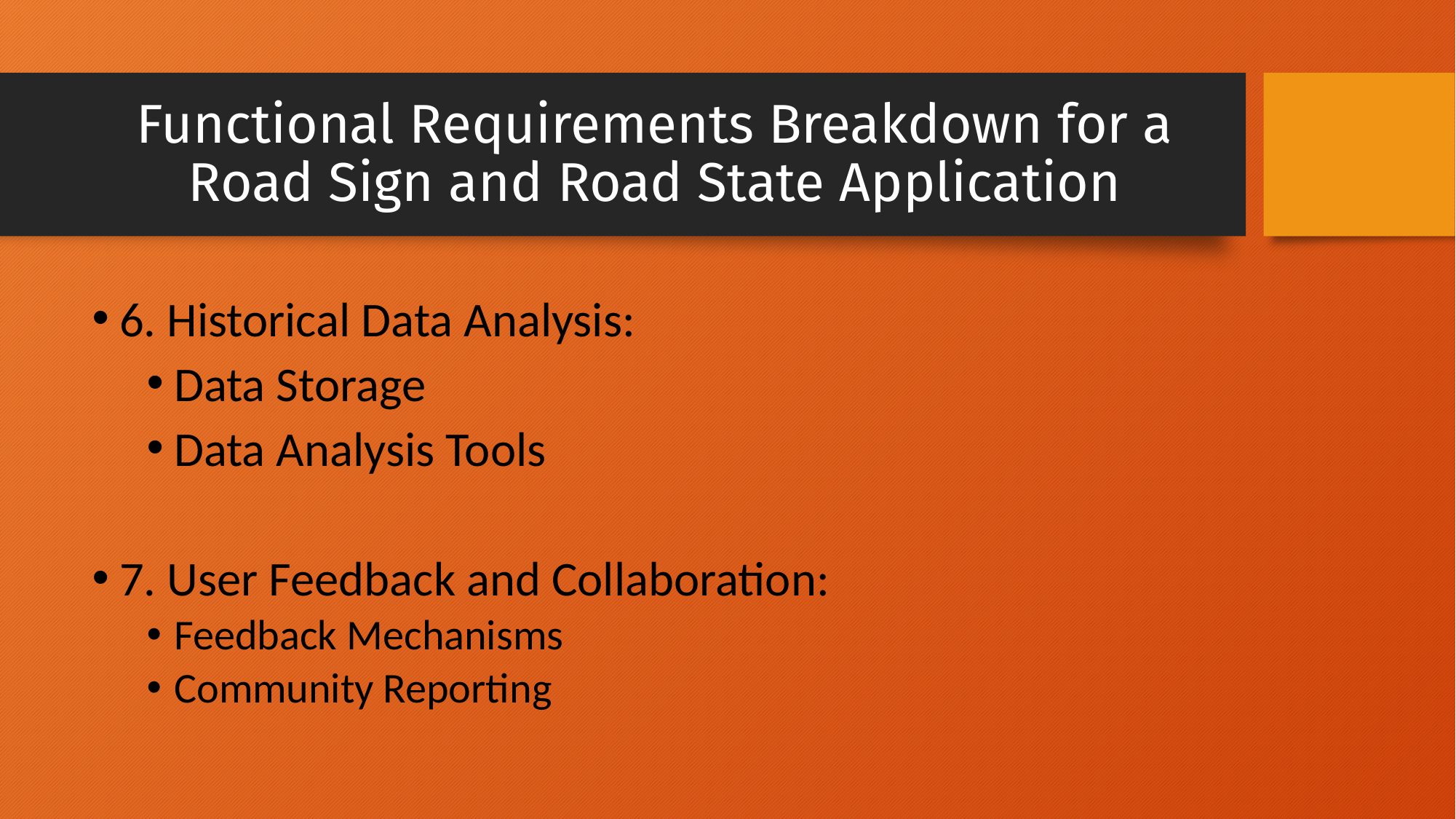

# Functional Requirements Breakdown for a Road Sign and Road State Application
6. Historical Data Analysis:
Data Storage
Data Analysis Tools

7. User Feedback and Collaboration:
Feedback Mechanisms
Community Reporting